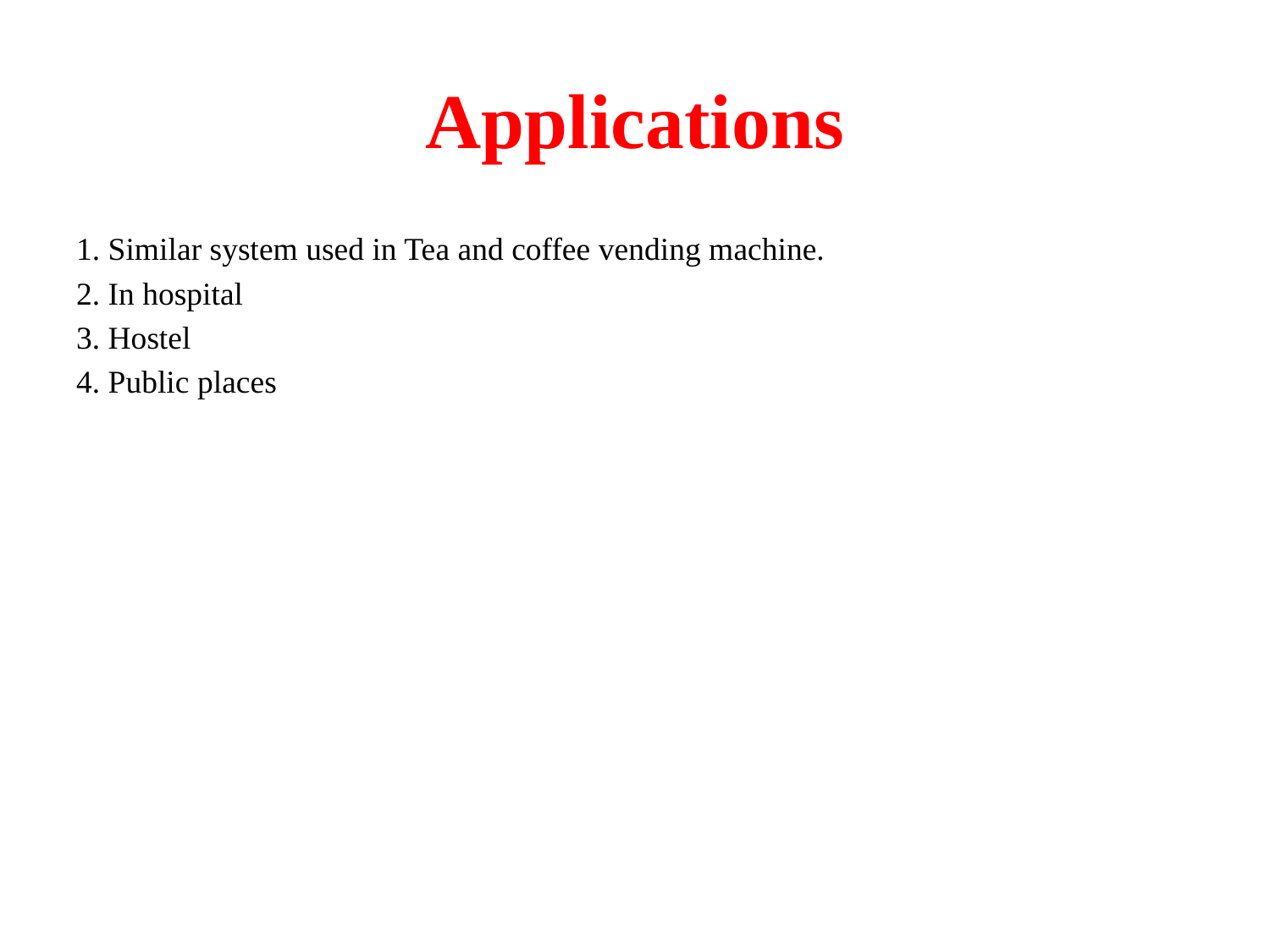

# Applications
1. Similar system used in Tea and coffee vending machine.
2. In hospital
3. Hostel
4. Public places